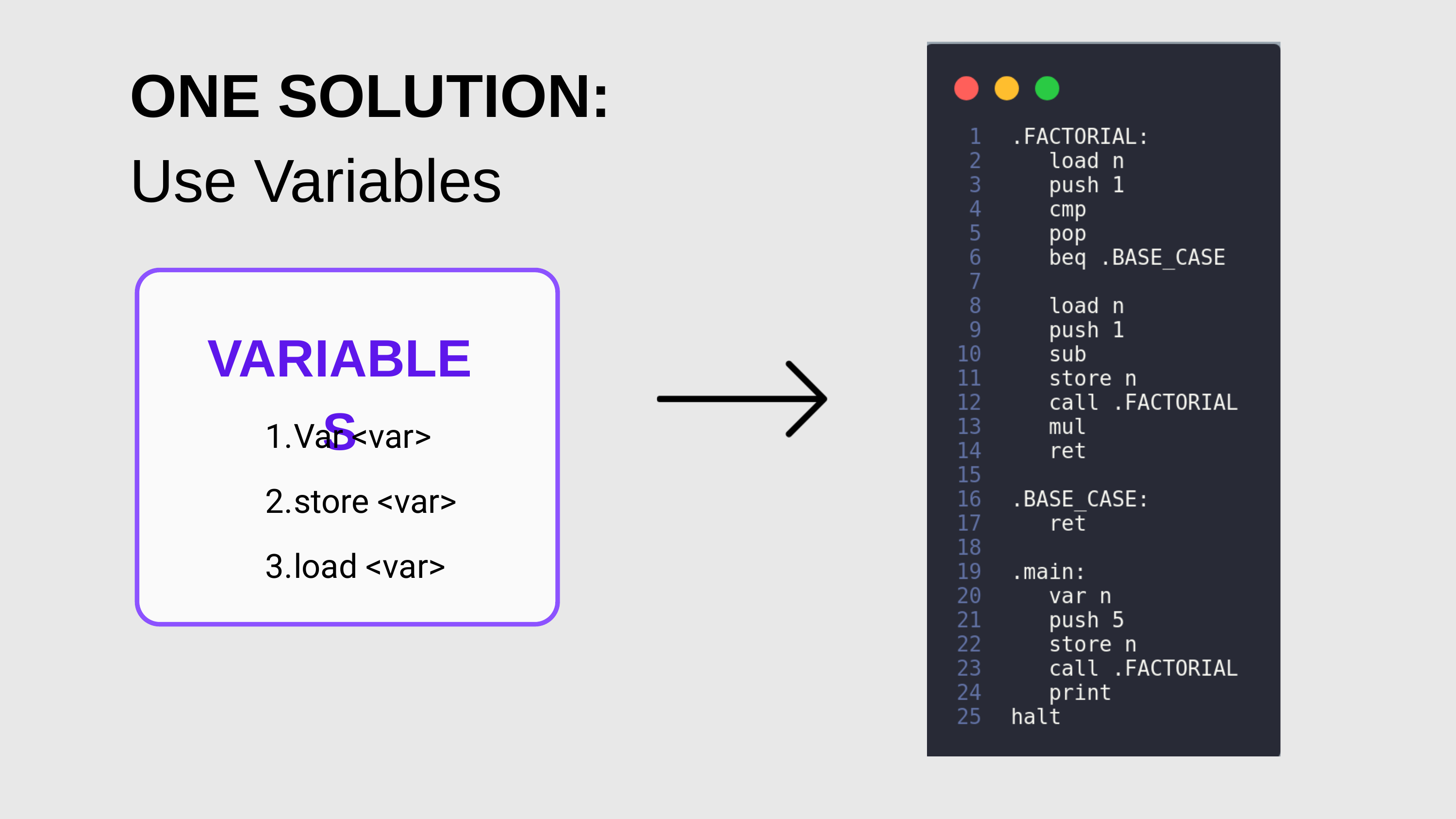

ONE SOLUTION:
Use Variables

VARIABLES

Var <var>
store <var>
load <var>